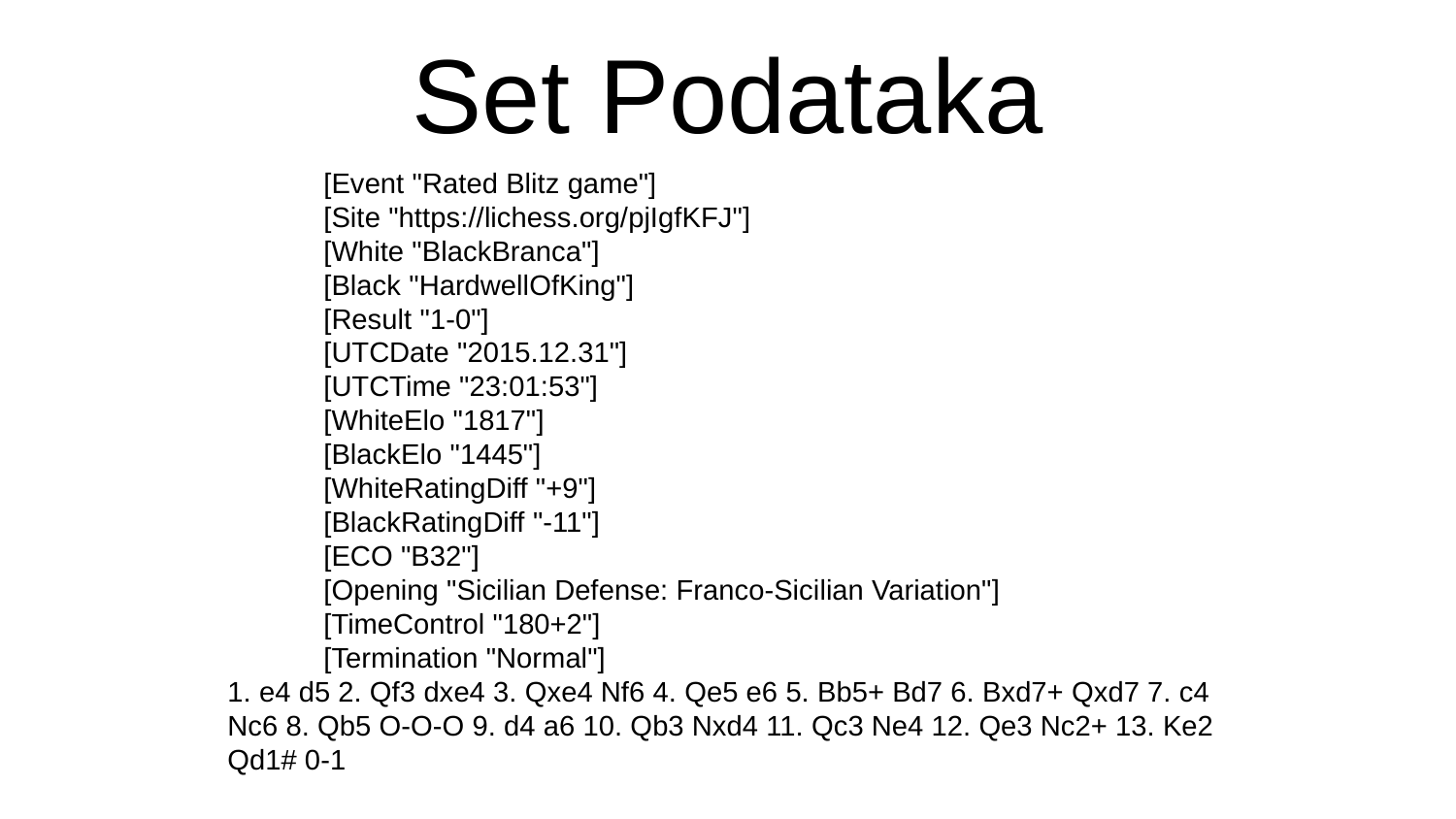

# Set Podataka
            [Event "Rated Blitz game"]
            [Site "https://lichess.org/pjIgfKFJ"]
            [White "BlackBranca"]
            [Black "HardwellOfKing"]
            [Result "1-0"]
            [UTCDate "2015.12.31"]
            [UTCTime "23:01:53"]
            [WhiteElo "1817"]
            [BlackElo "1445"]
            [WhiteRatingDiff "+9"]
            [BlackRatingDiff "-11"]
            [ECO "B32"]
            [Opening "Sicilian Defense: Franco-Sicilian Variation"]
            [TimeControl "180+2"]
            [Termination "Normal"]
1. e4 d5 2. Qf3 dxe4 3. Qxe4 Nf6 4. Qe5 e6 5. Bb5+ Bd7 6. Bxd7+ Qxd7 7. c4 Nc6 8. Qb5 O-O-O 9. d4 a6 10. Qb3 Nxd4 11. Qc3 Ne4 12. Qe3 Nc2+ 13. Ke2 Qd1# 0-1